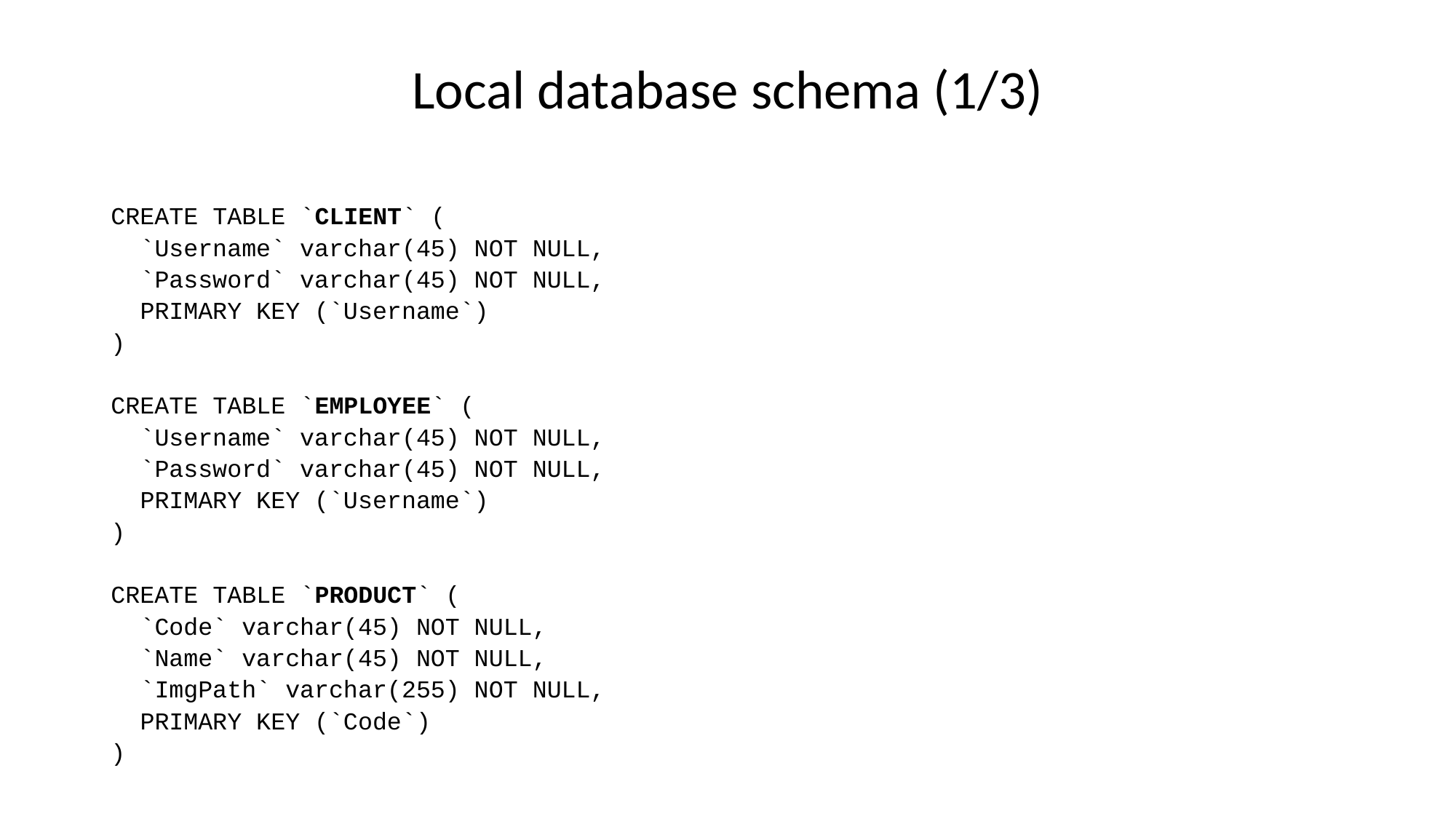

# Local database schema (1/3)

CREATE TABLE `CLIENT` (
  `Username` varchar(45) NOT NULL,
  `Password` varchar(45) NOT NULL,
  PRIMARY KEY (`Username`)
)

CREATE TABLE `EMPLOYEE` (
  `Username` varchar(45) NOT NULL,
  `Password` varchar(45) NOT NULL,
  PRIMARY KEY (`Username`)
)

CREATE TABLE `PRODUCT` (
  `Code` varchar(45) NOT NULL,
  `Name` varchar(45) NOT NULL,
  `ImgPath` varchar(255) NOT NULL,
  PRIMARY KEY (`Code`)
)